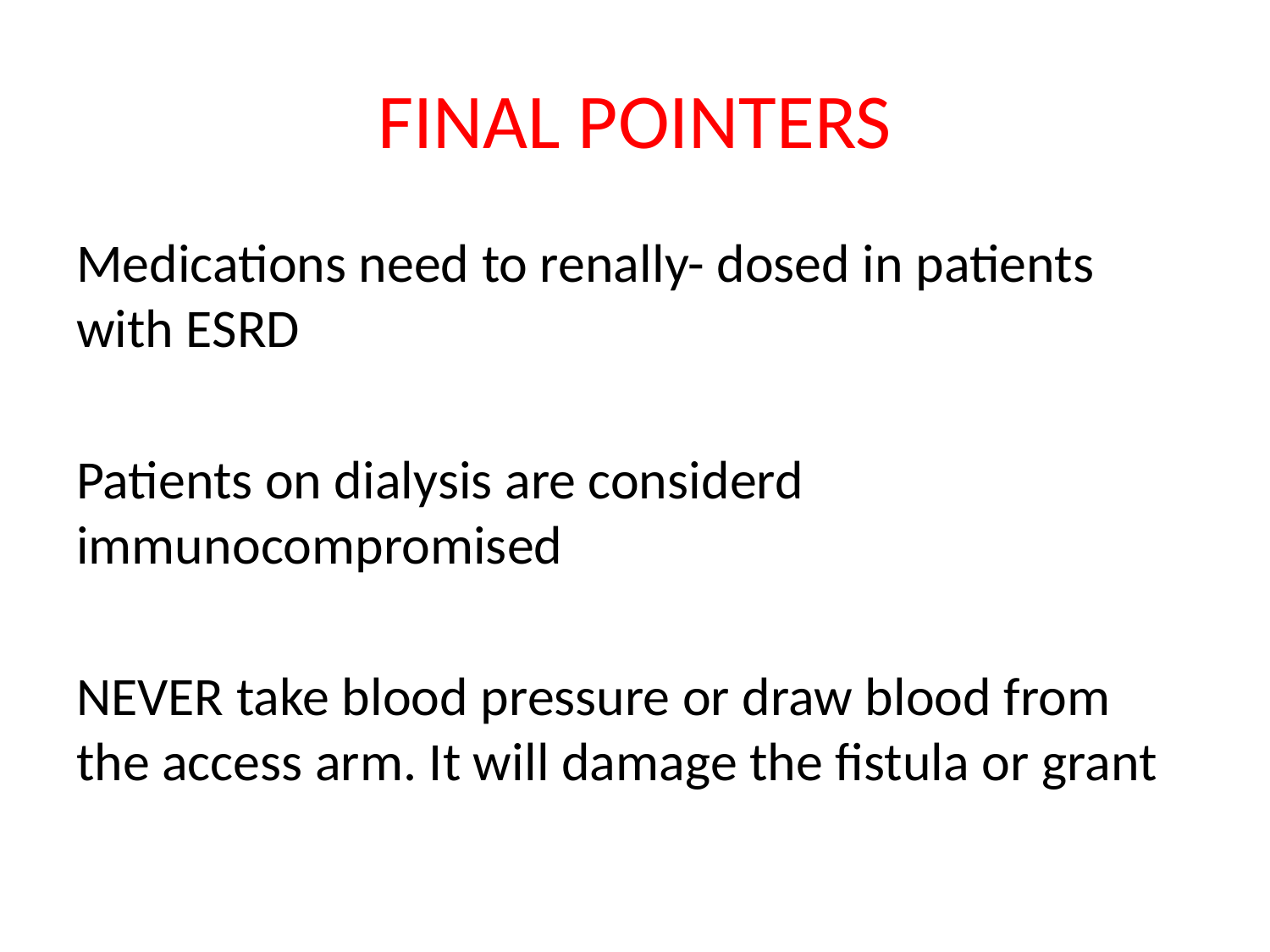

# FINAL POINTERS
Medications need to renally- dosed in patients with ESRD

Patients on dialysis are considerd immunocompromised

NEVER take blood pressure or draw blood from the access arm. It will damage the fistula or grant